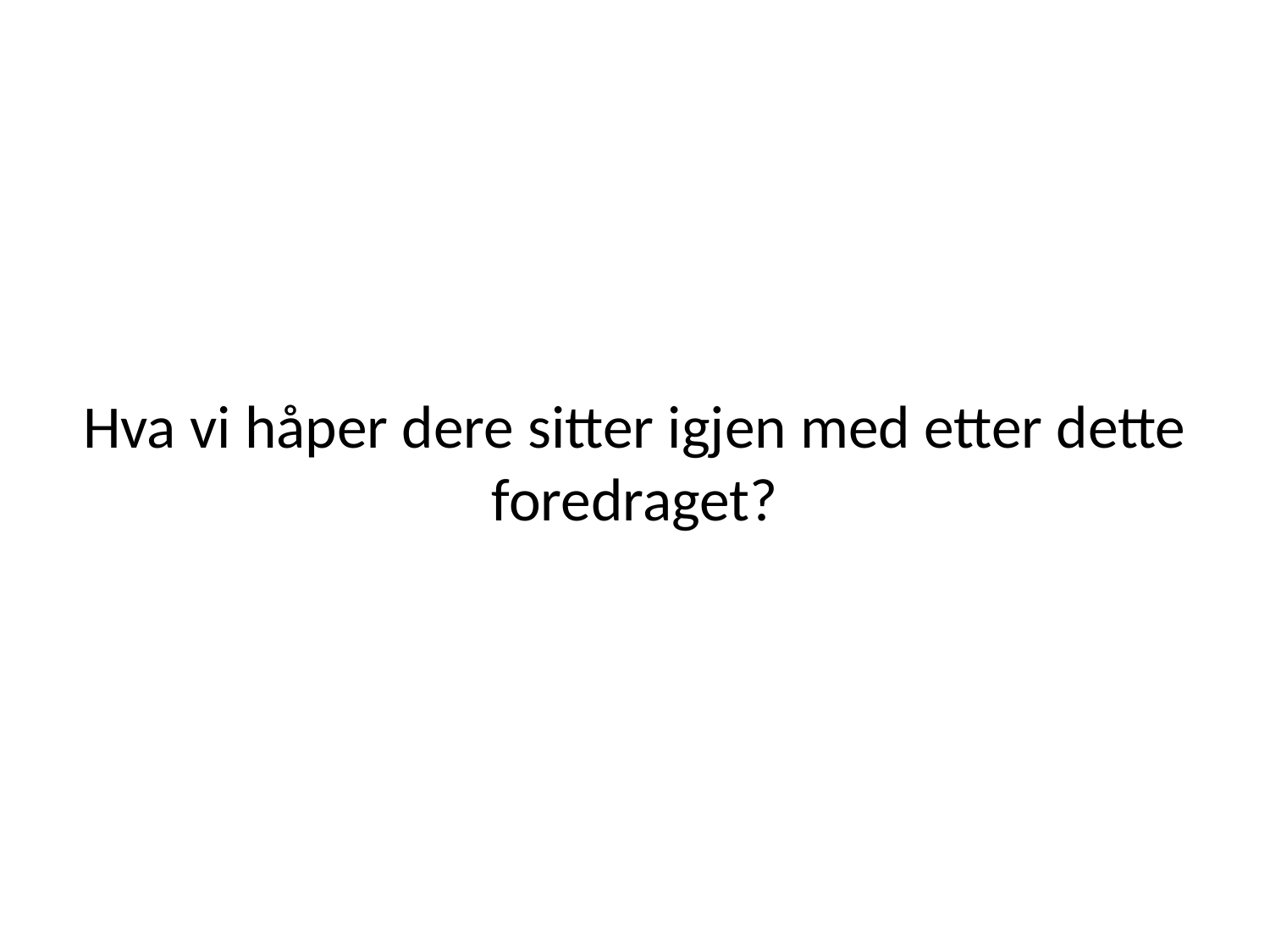

# Hva vi håper dere sitter igjen med etter dette foredraget?